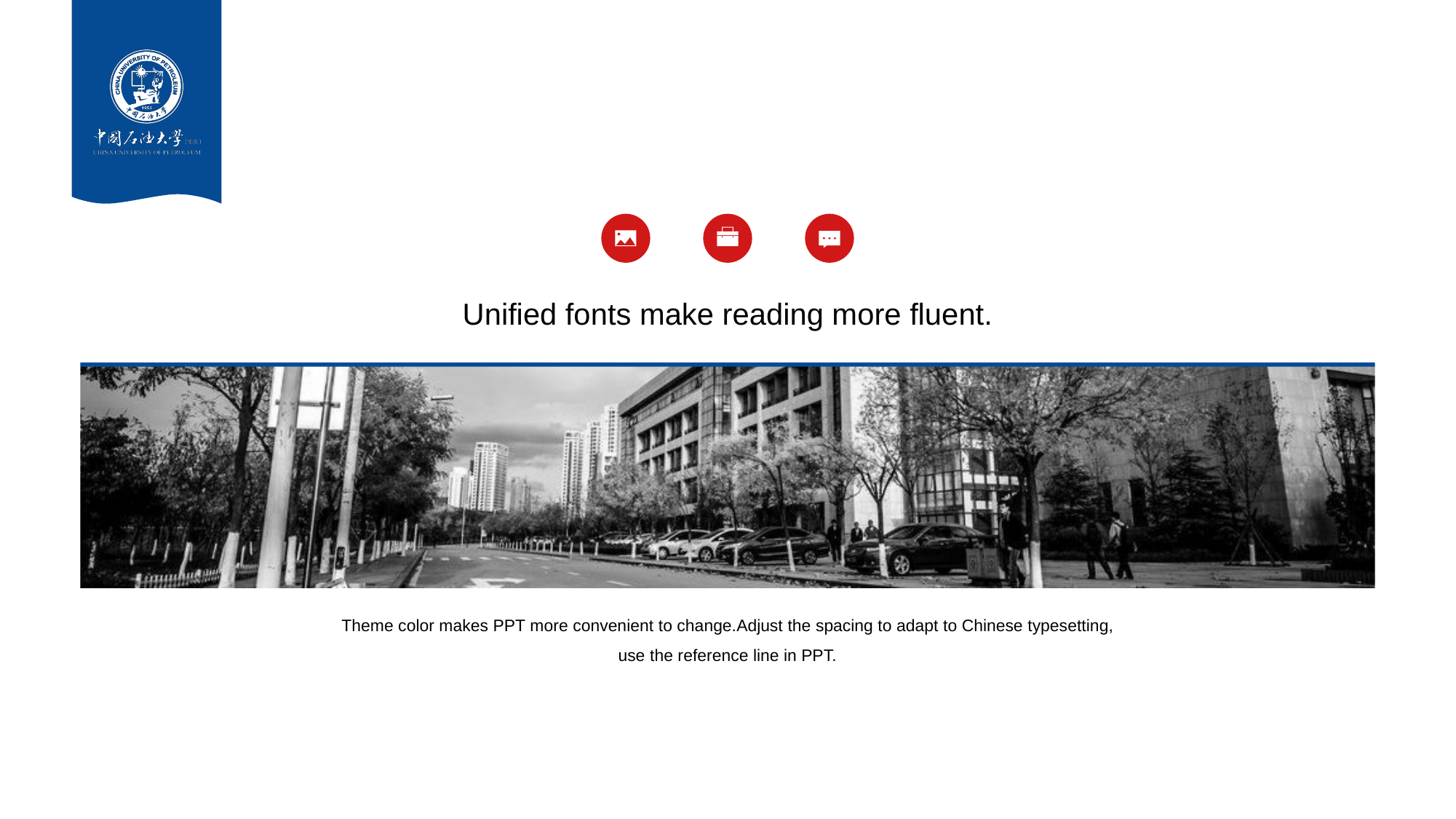

Unified fonts make reading more fluent.
Theme color makes PPT more convenient to change.Adjust the spacing to adapt to Chinese typesetting, use the reference line in PPT.